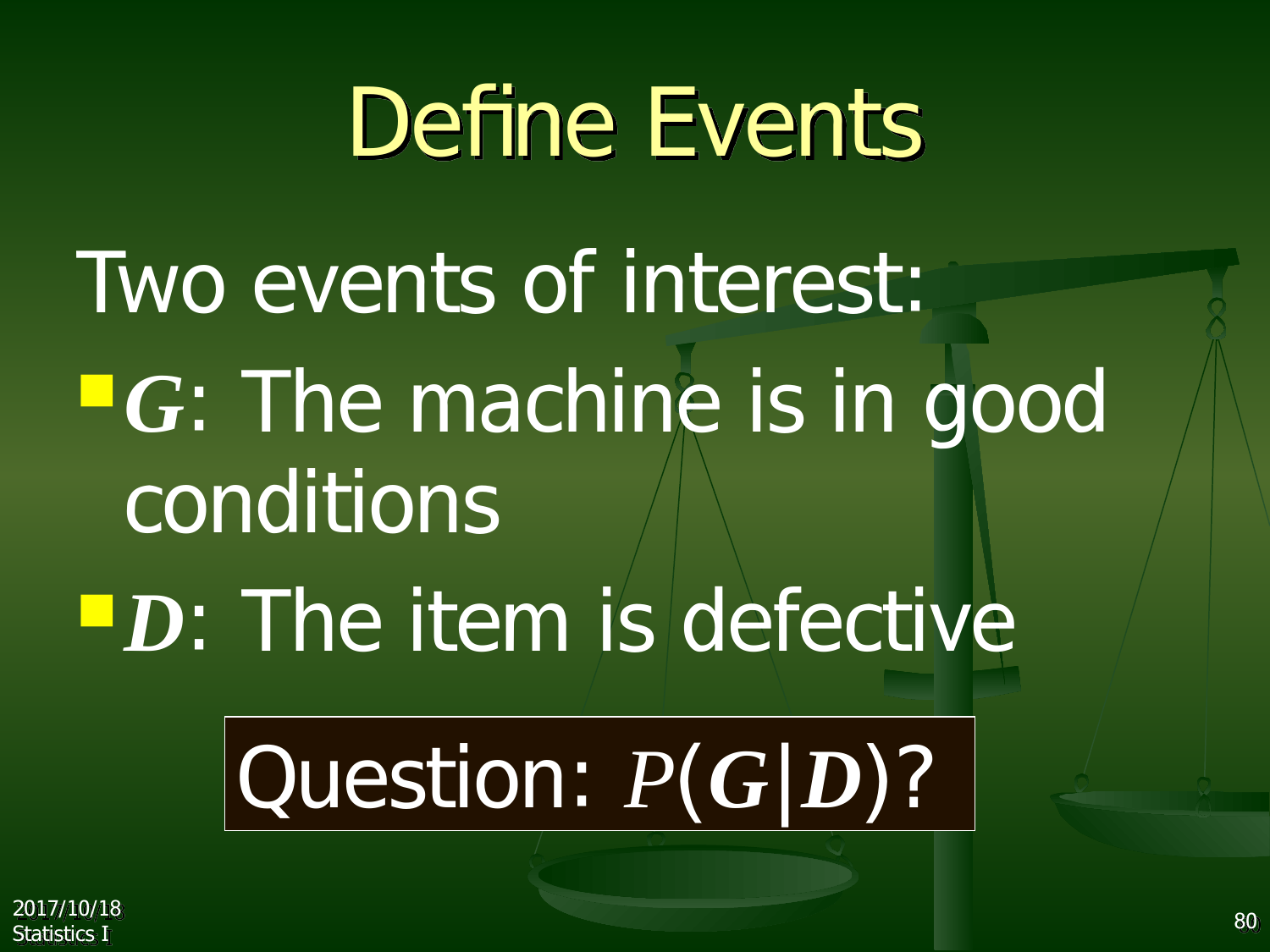

# Define Events
Two events of interest:
G: The machine is in good conditions
D: The item is defective
Question: P(G|D)?
2017/10/18
Statistics I
80